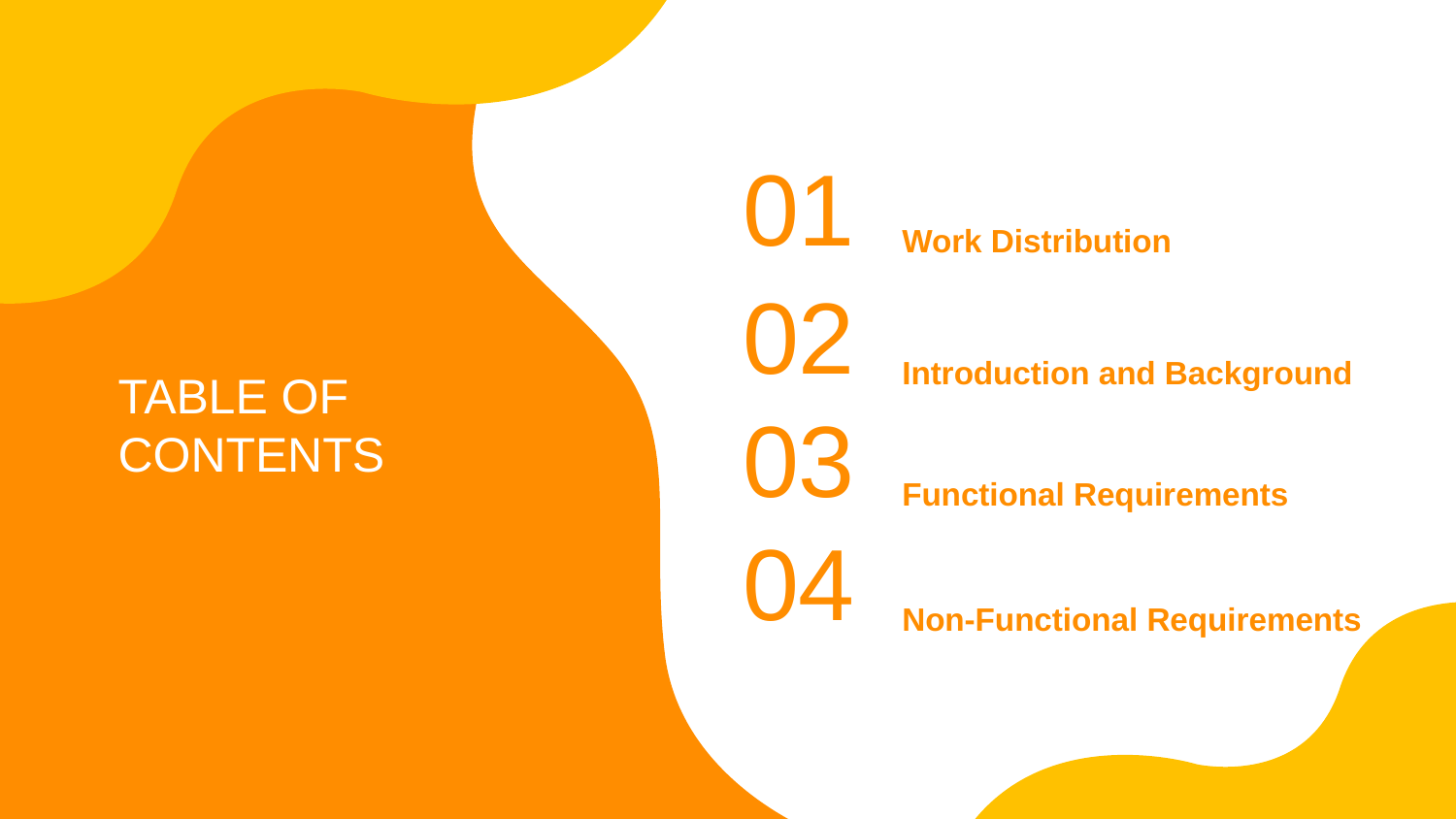

01
Work Distribution
02
Introduction and Background
# TABLE OF CONTENTS
03
Functional Requirements
04
Non-Functional Requirements